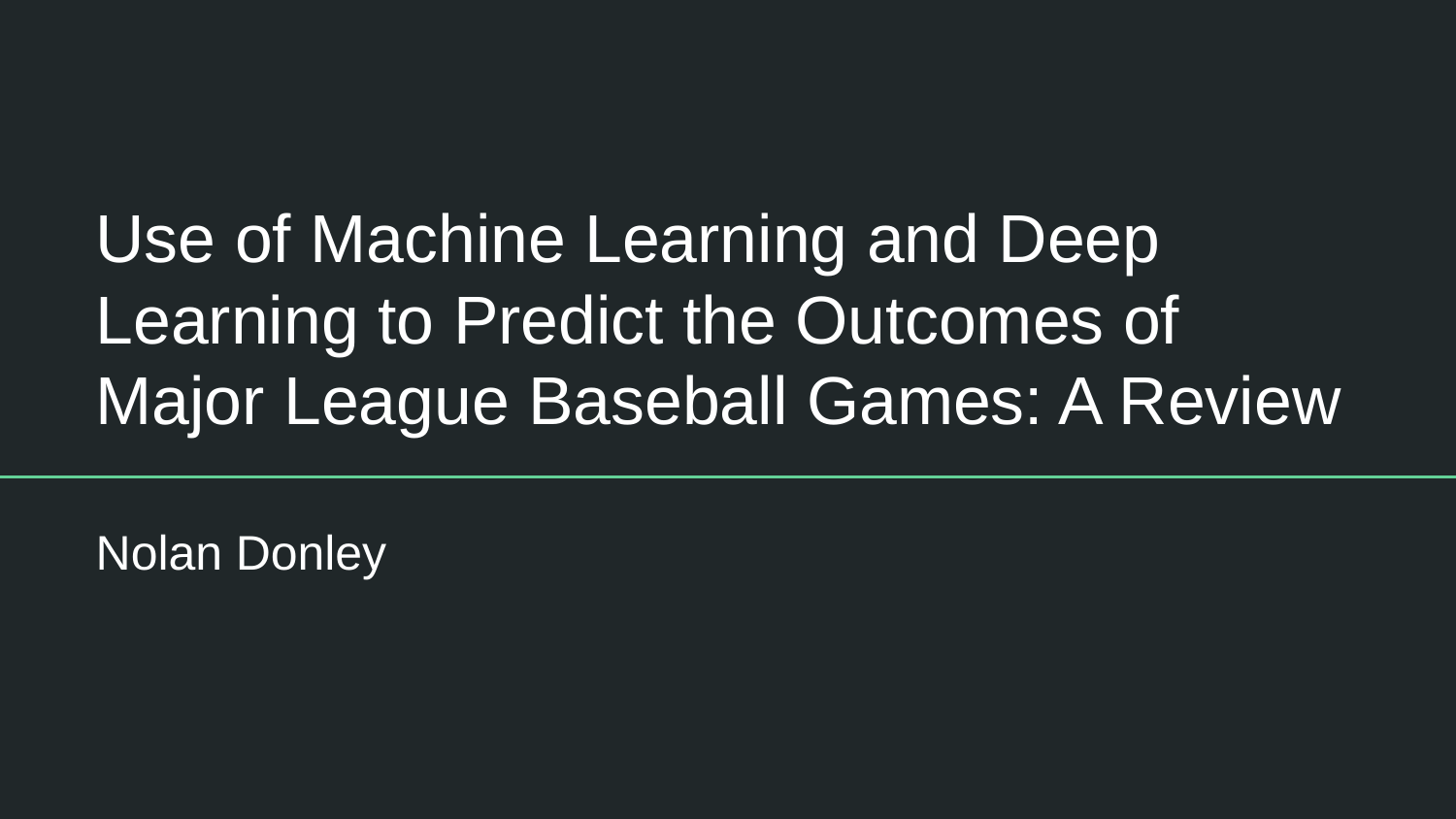

# Use of Machine Learning and Deep Learning to Predict the Outcomes of Major League Baseball Games: A Review
Nolan Donley